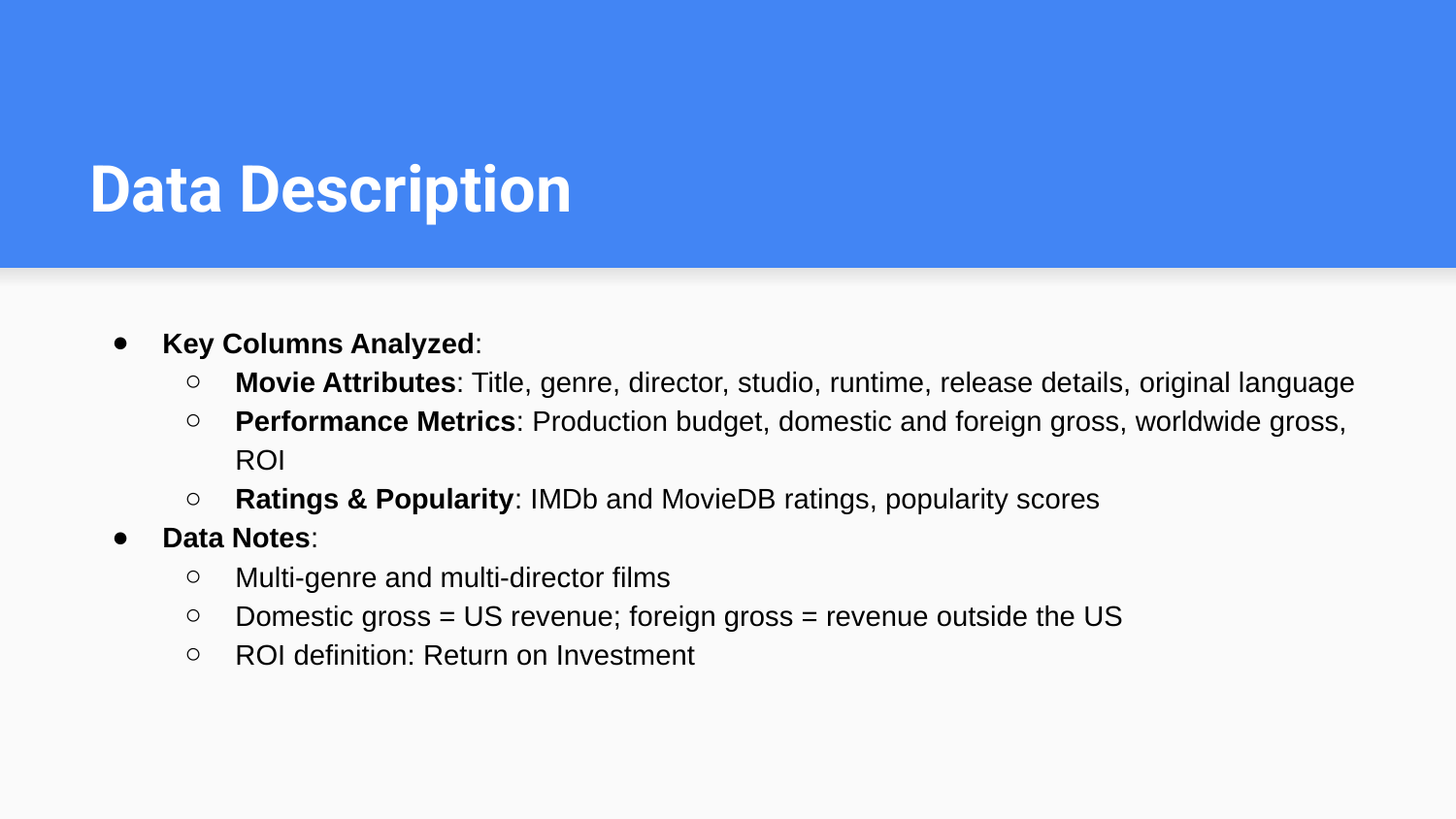

# Data Description
Key Columns Analyzed:
Movie Attributes: Title, genre, director, studio, runtime, release details, original language
Performance Metrics: Production budget, domestic and foreign gross, worldwide gross, ROI
Ratings & Popularity: IMDb and MovieDB ratings, popularity scores
Data Notes:
Multi-genre and multi-director films
Domestic gross = US revenue; foreign gross = revenue outside the US
ROI definition: Return on Investment